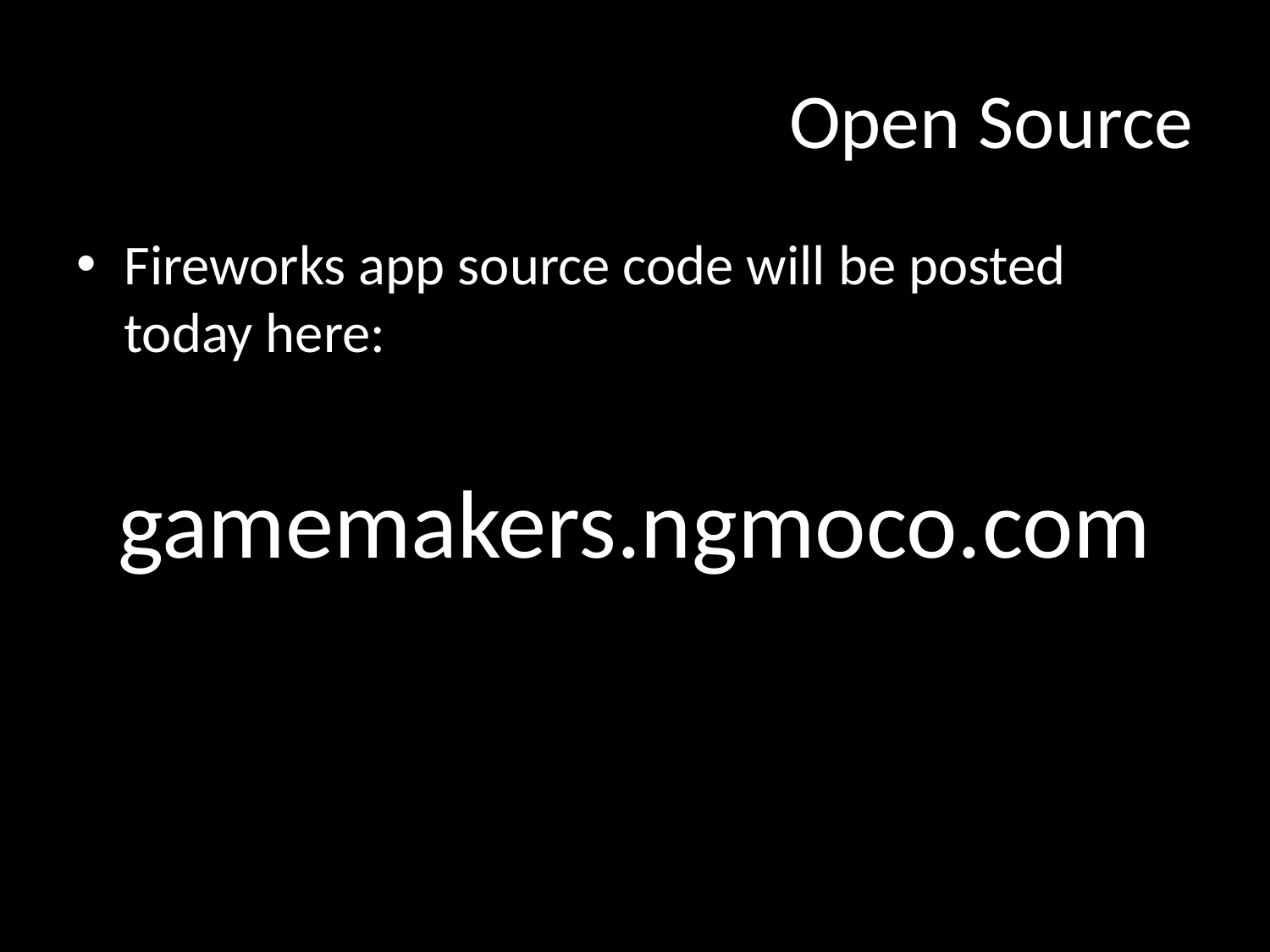

# Open Source
Fireworks app source code will be posted today here:
gamemakers.ngmoco.com